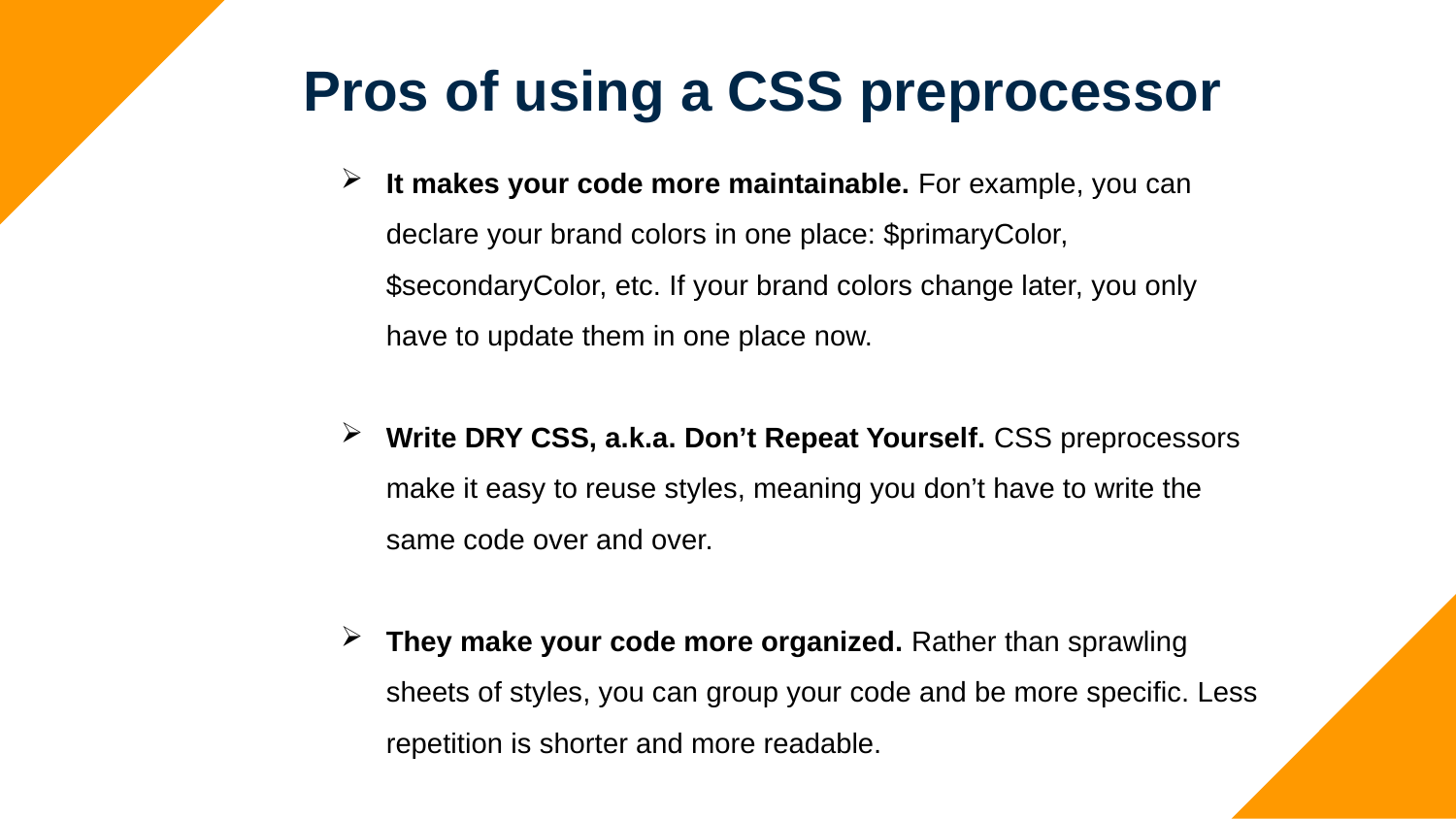

Pros of using a CSS preprocessor
It makes your code more maintainable. For example, you can declare your brand colors in one place: $primaryColor, $secondaryColor, etc. If your brand colors change later, you only have to update them in one place now.

Write DRY CSS, a.k.a. Don’t Repeat Yourself. CSS preprocessors make it easy to reuse styles, meaning you don’t have to write the same code over and over.

They make your code more organized. Rather than sprawling sheets of styles, you can group your code and be more specific. Less repetition is shorter and more readable.